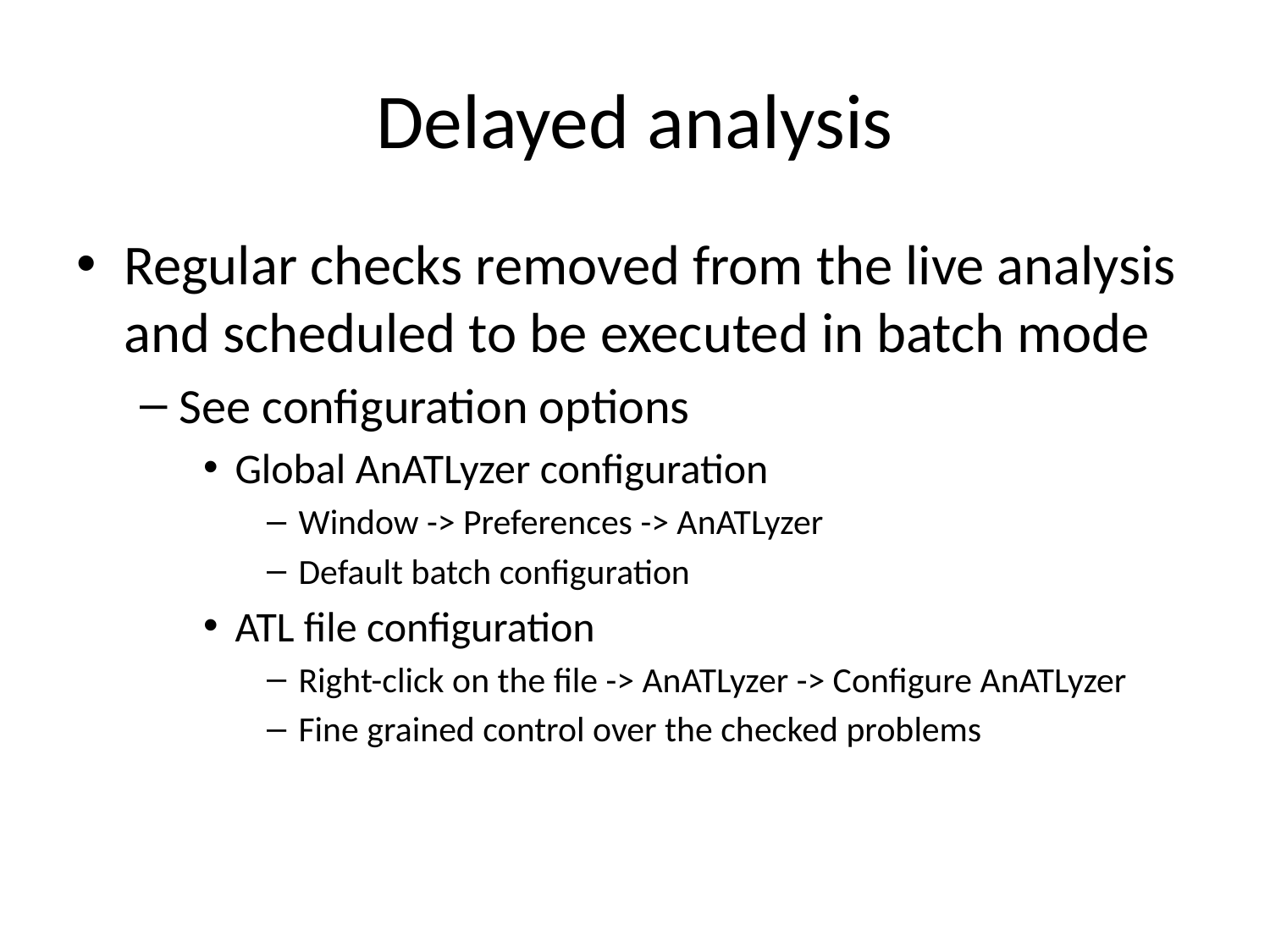

# Delayed analysis
Regular checks removed from the live analysis and scheduled to be executed in batch mode
See configuration options
Global AnATLyzer configuration
Window -> Preferences -> AnATLyzer
Default batch configuration
ATL file configuration
Right-click on the file -> AnATLyzer -> Configure AnATLyzer
Fine grained control over the checked problems